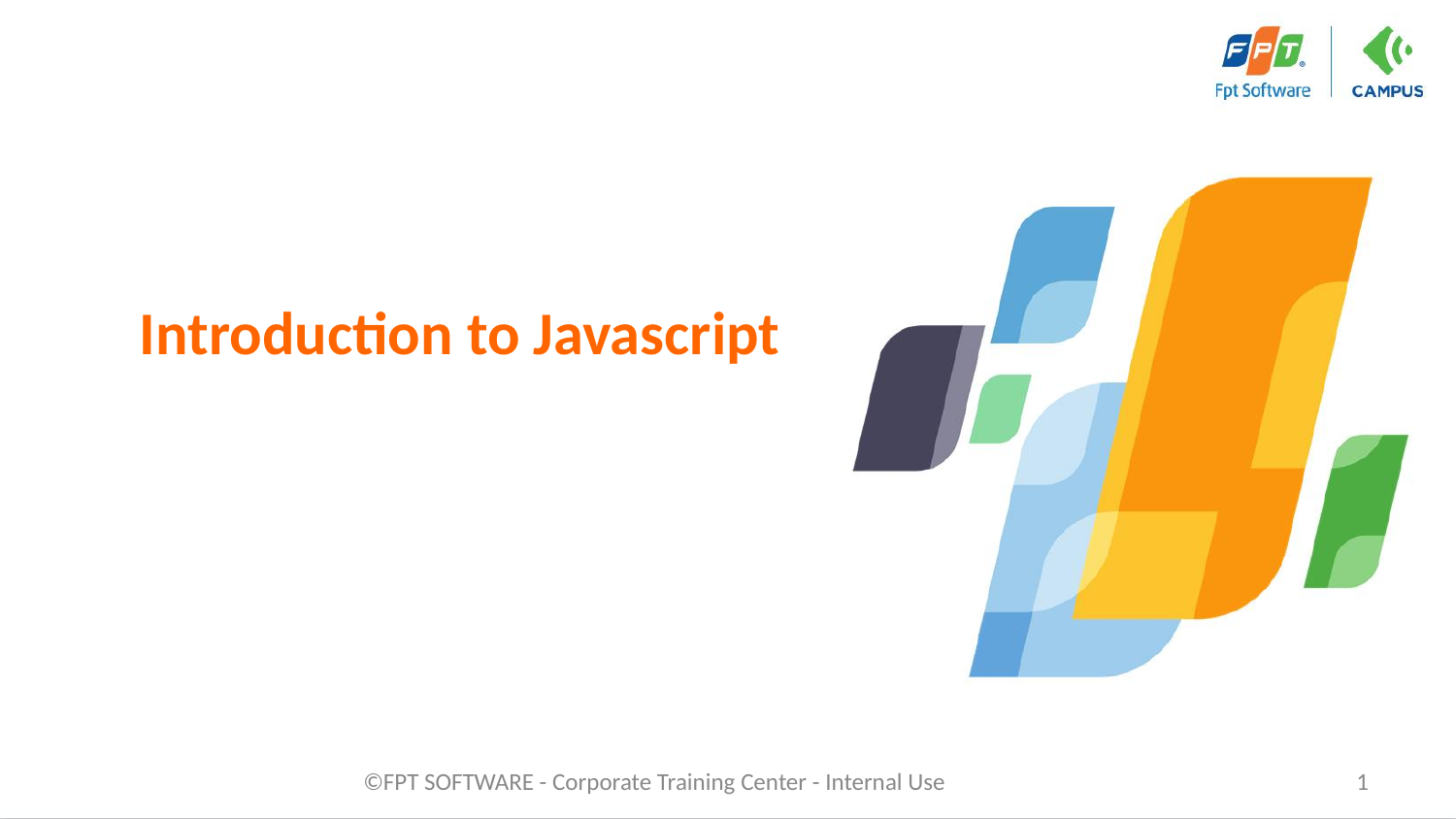

# Introduction to Javascript

©FPT SOFTWARE - Corporate Training Center - Internal Use
1